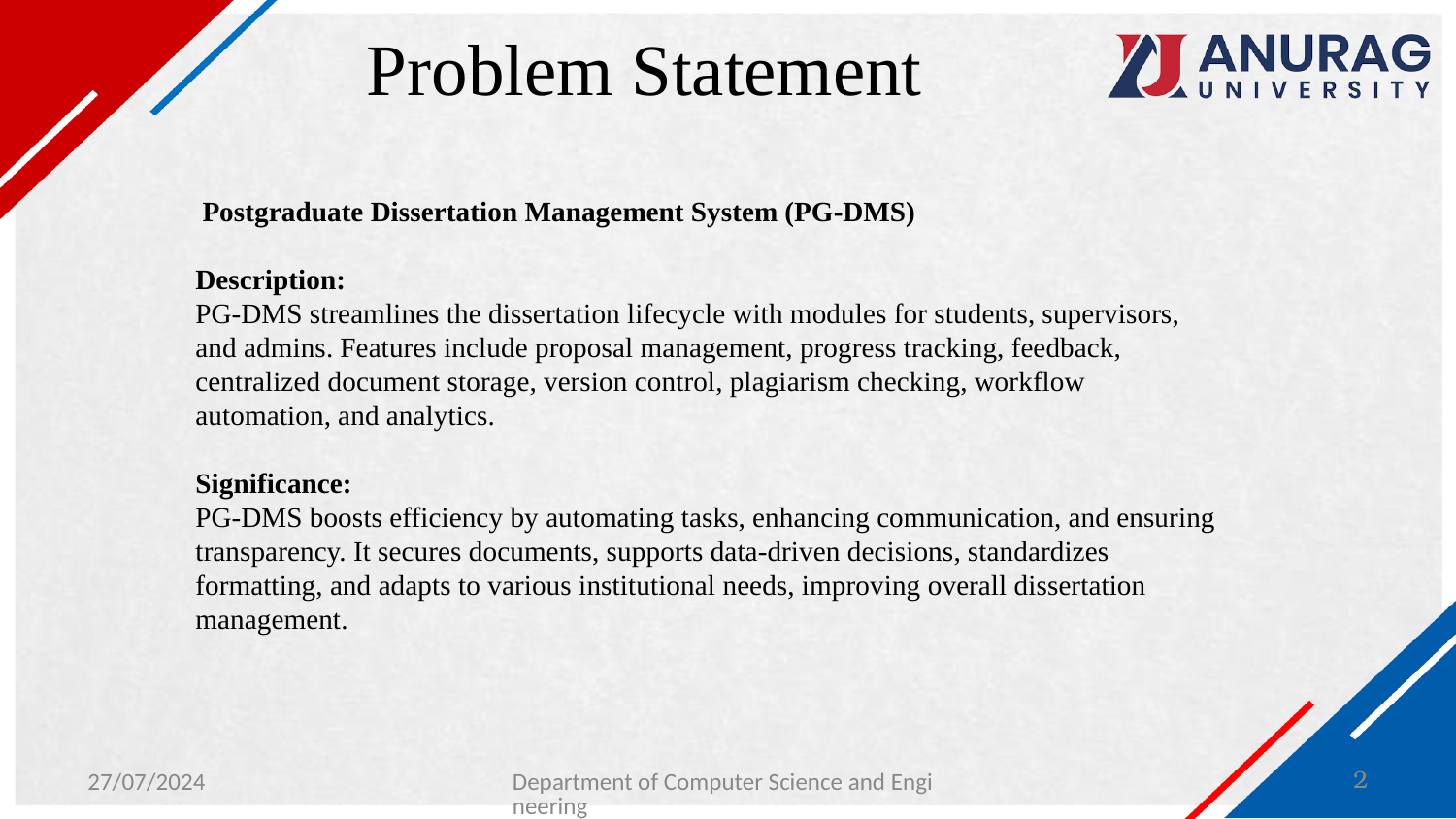

# Problem Statement
 Postgraduate Dissertation Management System (PG-DMS)

Description:
PG-DMS streamlines the dissertation lifecycle with modules for students, supervisors, and admins. Features include proposal management, progress tracking, feedback, centralized document storage, version control, plagiarism checking, workflow automation, and analytics.

Significance:
PG-DMS boosts efficiency by automating tasks, enhancing communication, and ensuring transparency. It secures documents, supports data-driven decisions, standardizes formatting, and adapts to various institutional needs, improving overall dissertation management.

27/07/2024
Department of Computer Science and Engineering
2